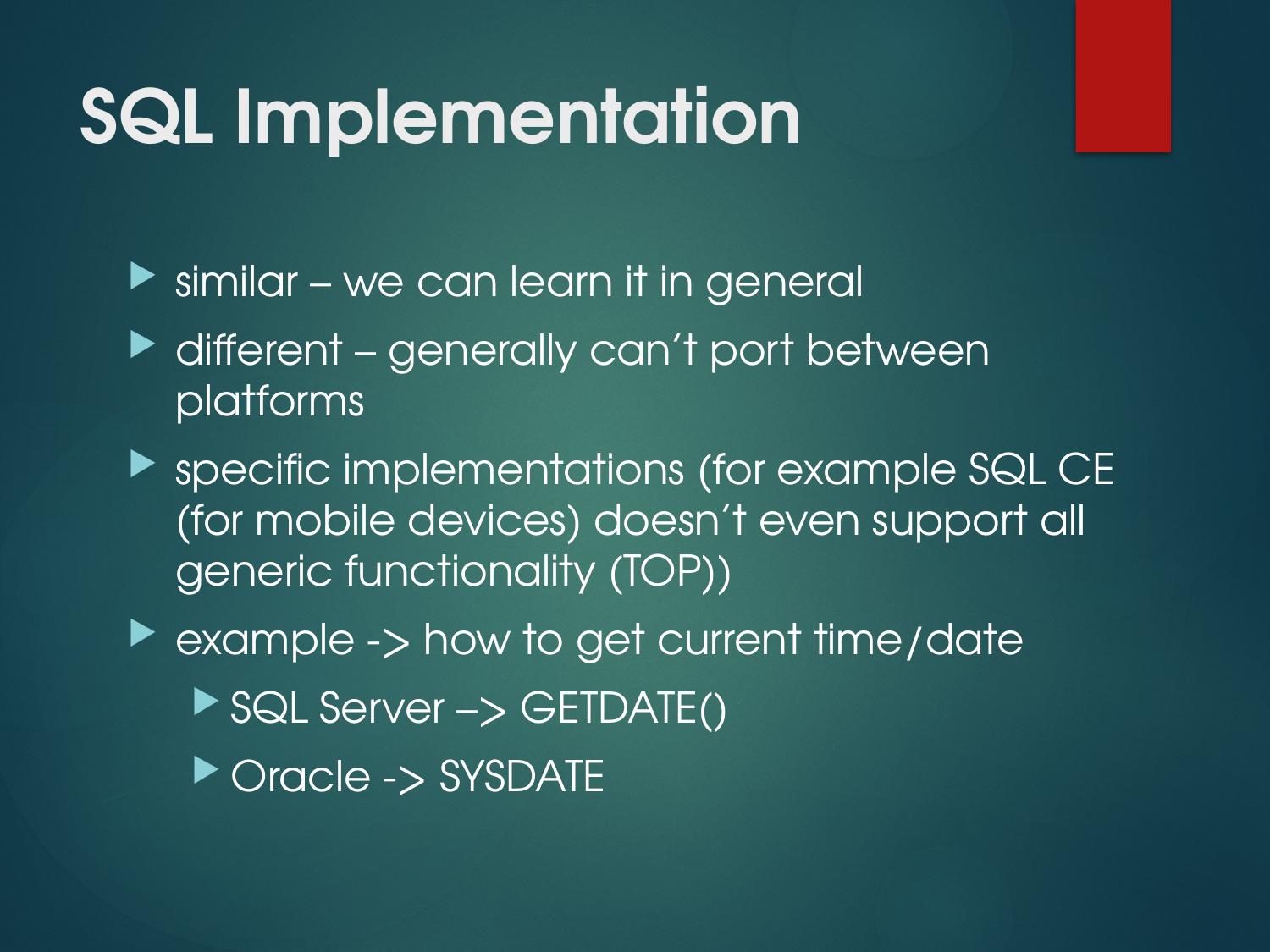

# SQL Implementation

similar – we can learn it in general
different – generally can’t port between platforms
specific implementations (for example SQL CE (for mobile devices) doesn’t even support all generic functionality (TOP))
example -> how to get current time/date
SQL Server –> GETDATE()
Oracle -> SYSDATE